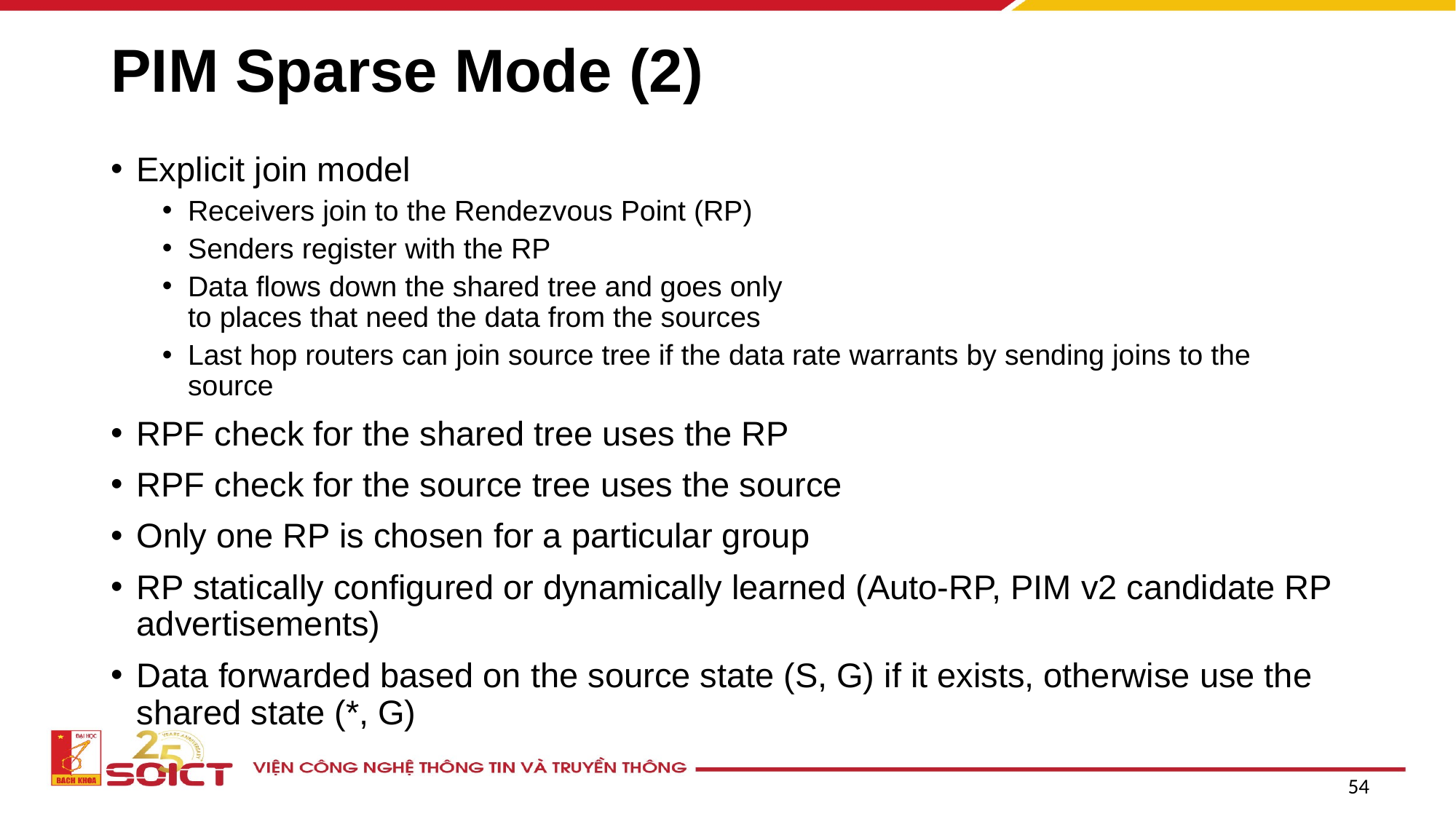

# PIM Sparse Mode (2)
Explicit join model
Receivers join to the Rendezvous Point (RP)
Senders register with the RP
Data flows down the shared tree and goes only
to places that need the data from the sources
Last hop routers can join source tree if the data rate warrants by sending joins to the source
RPF check for the shared tree uses the RP
RPF check for the source tree uses the source
Only one RP is chosen for a particular group
RP statically configured or dynamically learned (Auto-RP, PIM v2 candidate RP advertisements)
Data forwarded based on the source state (S, G) if it exists, otherwise use the shared state (*, G)
54